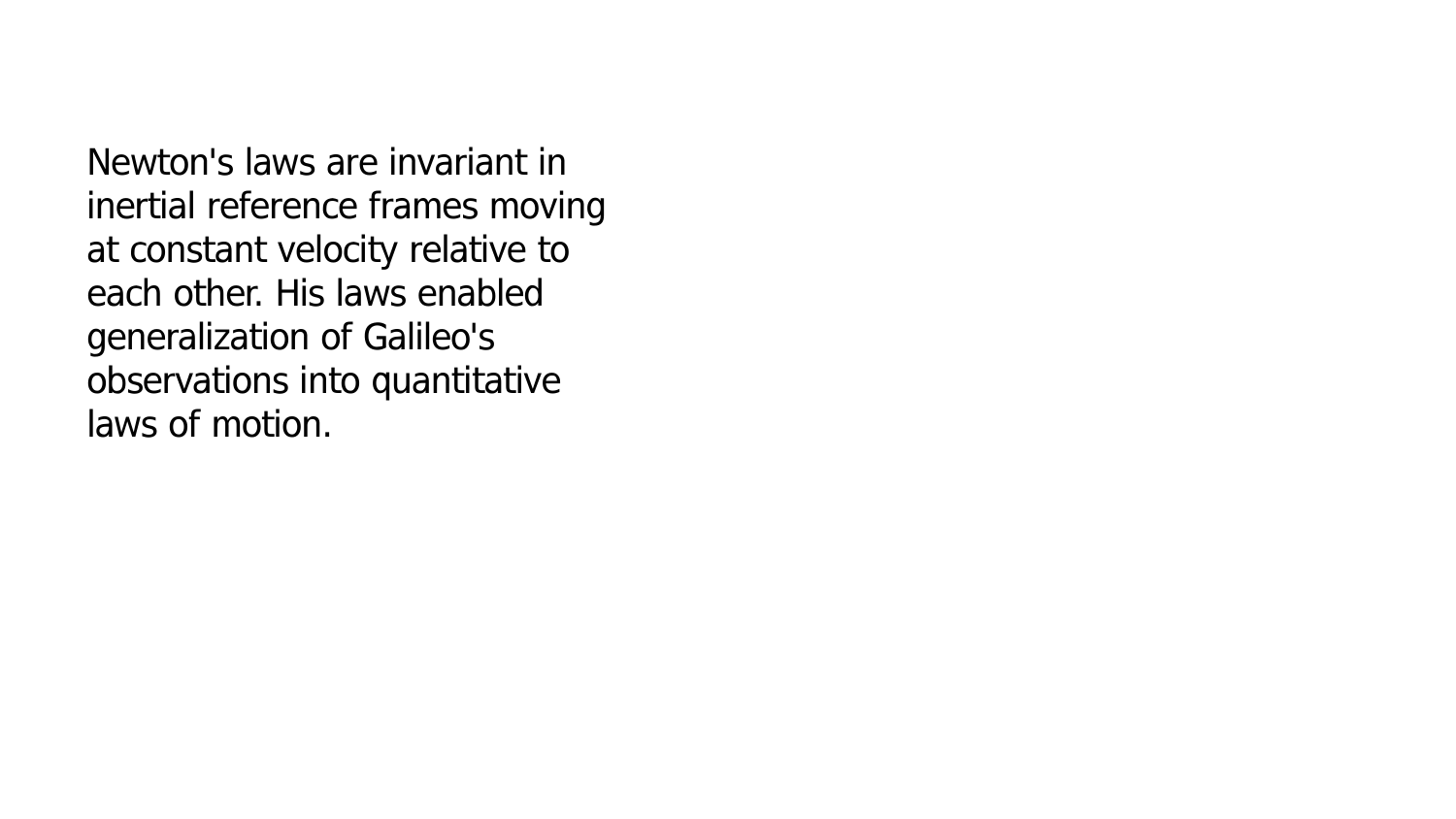

Newton's laws are invariant in inertial reference frames moving at constant velocity relative to each other. His laws enabled generalization of Galileo's observations into quantitative laws of motion.